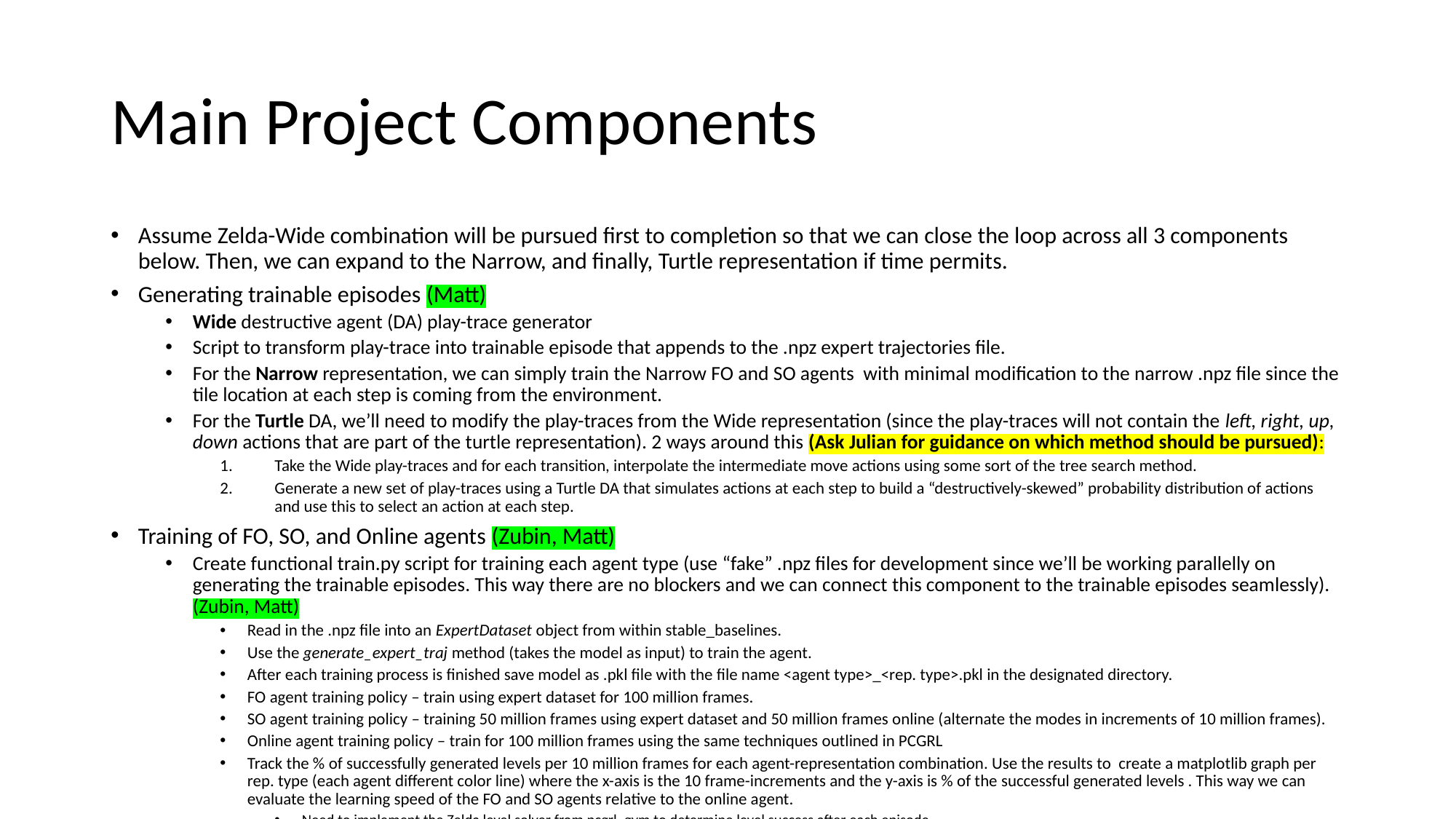

# Main Project Components
Assume Zelda-Wide combination will be pursued first to completion so that we can close the loop across all 3 components below. Then, we can expand to the Narrow, and finally, Turtle representation if time permits.
Generating trainable episodes (Matt)
Wide destructive agent (DA) play-trace generator
Script to transform play-trace into trainable episode that appends to the .npz expert trajectories file.
For the Narrow representation, we can simply train the Narrow FO and SO agents  with minimal modification to the narrow .npz file since the tile location at each step is coming from the environment.
For the Turtle DA, we’ll need to modify the play-traces from the Wide representation (since the play-traces will not contain the left, right, up, down actions that are part of the turtle representation). 2 ways around this (Ask Julian for guidance on which method should be pursued):
Take the Wide play-traces and for each transition, interpolate the intermediate move actions using some sort of the tree search method.
Generate a new set of play-traces using a Turtle DA that simulates actions at each step to build a “destructively-skewed” probability distribution of actions and use this to select an action at each step.
Training of FO, SO, and Online agents (Zubin, Matt)
Create functional train.py script for training each agent type (use “fake” .npz files for development since we’ll be working parallelly on generating the trainable episodes. This way there are no blockers and we can connect this component to the trainable episodes seamlessly). (Zubin, Matt)
Read in the .npz file into an ExpertDataset object from within stable_baselines.
Use the generate_expert_traj method (takes the model as input) to train the agent.
After each training process is finished save model as .pkl file with the file name <agent type>_<rep. type>.pkl in the designated directory.
FO agent training policy – train using expert dataset for 100 million frames.
SO agent training policy – training 50 million frames using expert dataset and 50 million frames online (alternate the modes in increments of 10 million frames).
Online agent training policy – train for 100 million frames using the same techniques outlined in PCGRL
Track the % of successfully generated levels per 10 million frames for each agent-representation combination. Use the results to  create a matplotlib graph per rep. type (each agent different color line) where the x-axis is the 10 frame-increments and the y-axis is % of the successful generated levels . This way we can evaluate the learning speed of the FO and SO agents relative to the online agent.
Need to implement the Zelda level solver from pcgrl_gym to determine level success after each episode.